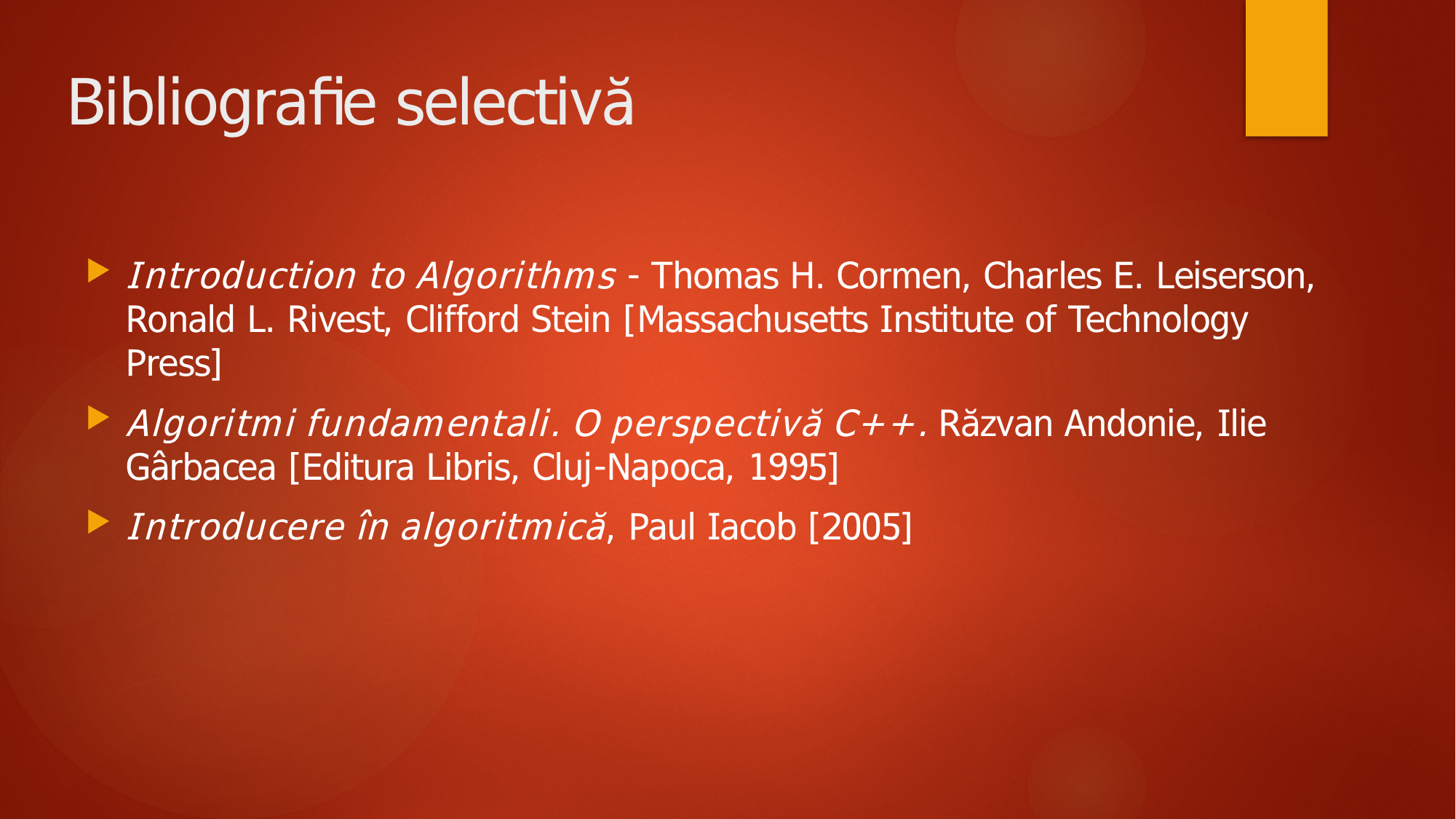

# Bibliografie selectivă
Introduction to Algorithms - Thomas H. Cormen, Charles E. Leiserson, Ronald L. Rivest, Clifford Stein [Massachusetts Institute of Technology Press]
Algoritmi fundamentali. O perspectivă C++. Răzvan Andonie, Ilie Gârbacea [Editura Libris, Cluj-Napoca, 1995]
Introducere în algoritmică, Paul Iacob [2005]